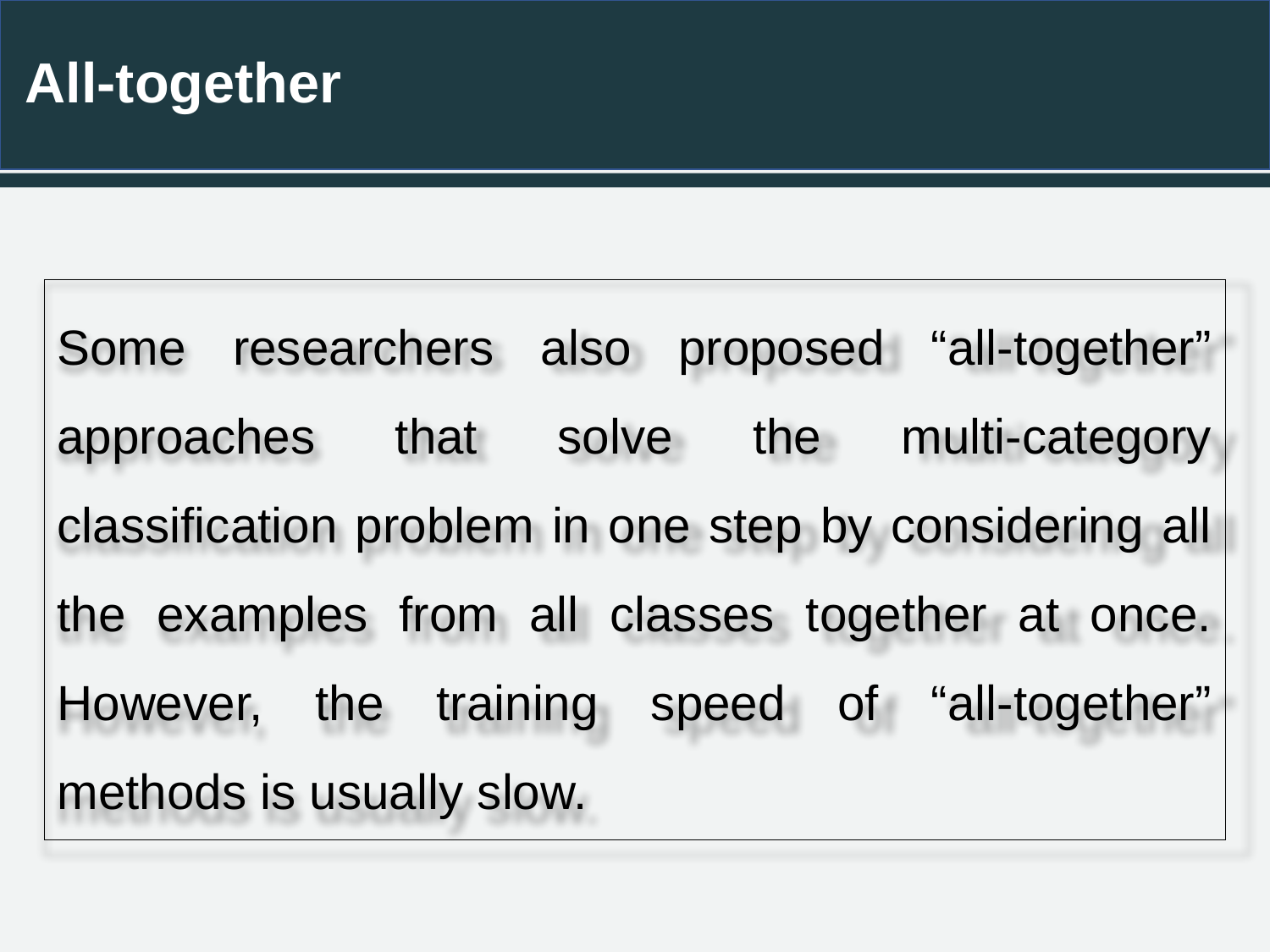

# All-together
Some researchers also proposed “all-together” approaches that solve the multi-category classification problem in one step by considering all the examples from all classes together at once. However, the training speed of “all-together” methods is usually slow.